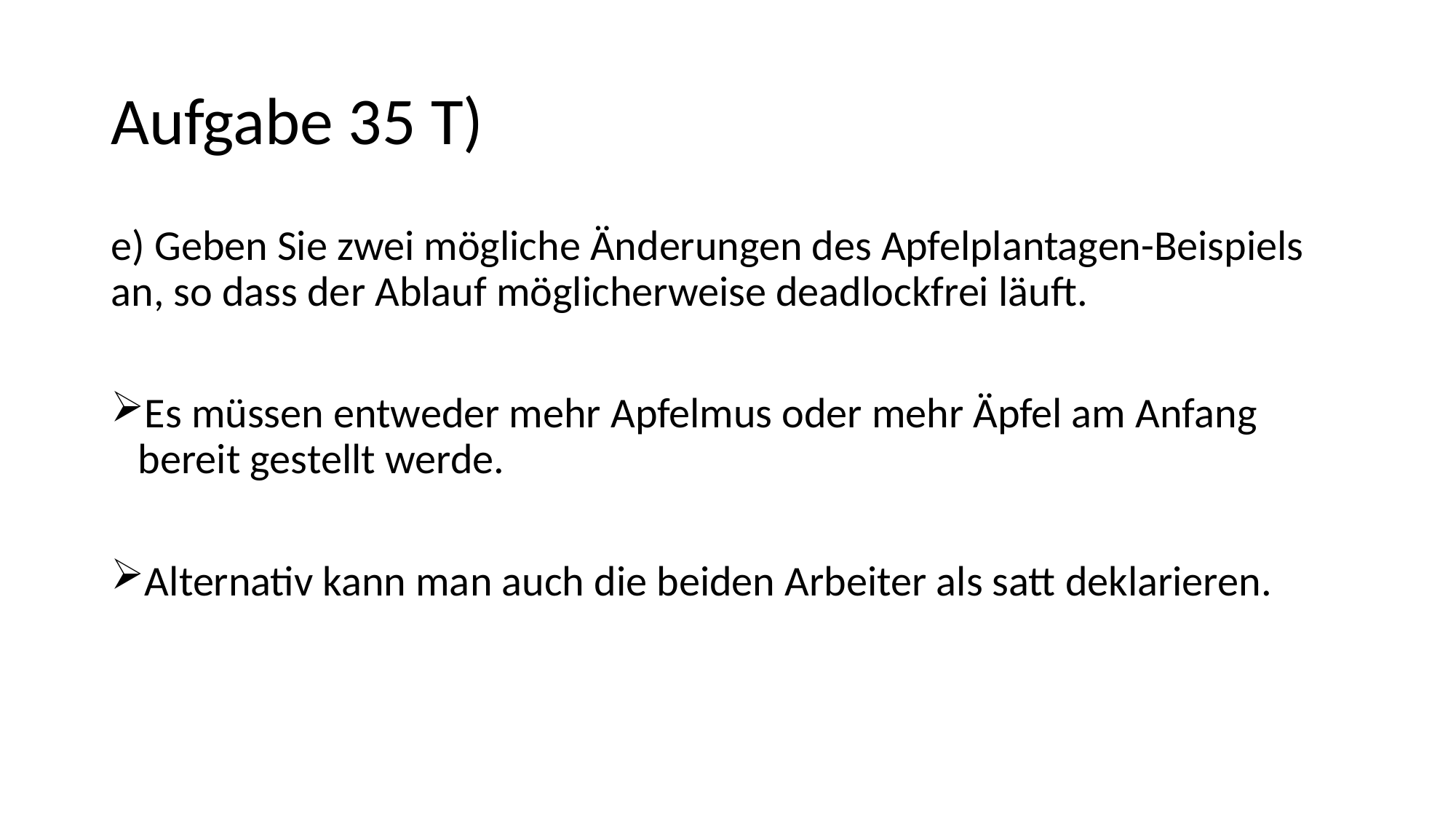

# Aufgabe 35 T)
e) Geben Sie zwei mögliche Änderungen des Apfelplantagen-Beispiels an, so dass der Ablauf möglicherweise deadlockfrei läuft.

Es müssen entweder mehr Apfelmus oder mehr Äpfel am Anfang bereit gestellt werde.

Alternativ kann man auch die beiden Arbeiter als satt deklarieren.